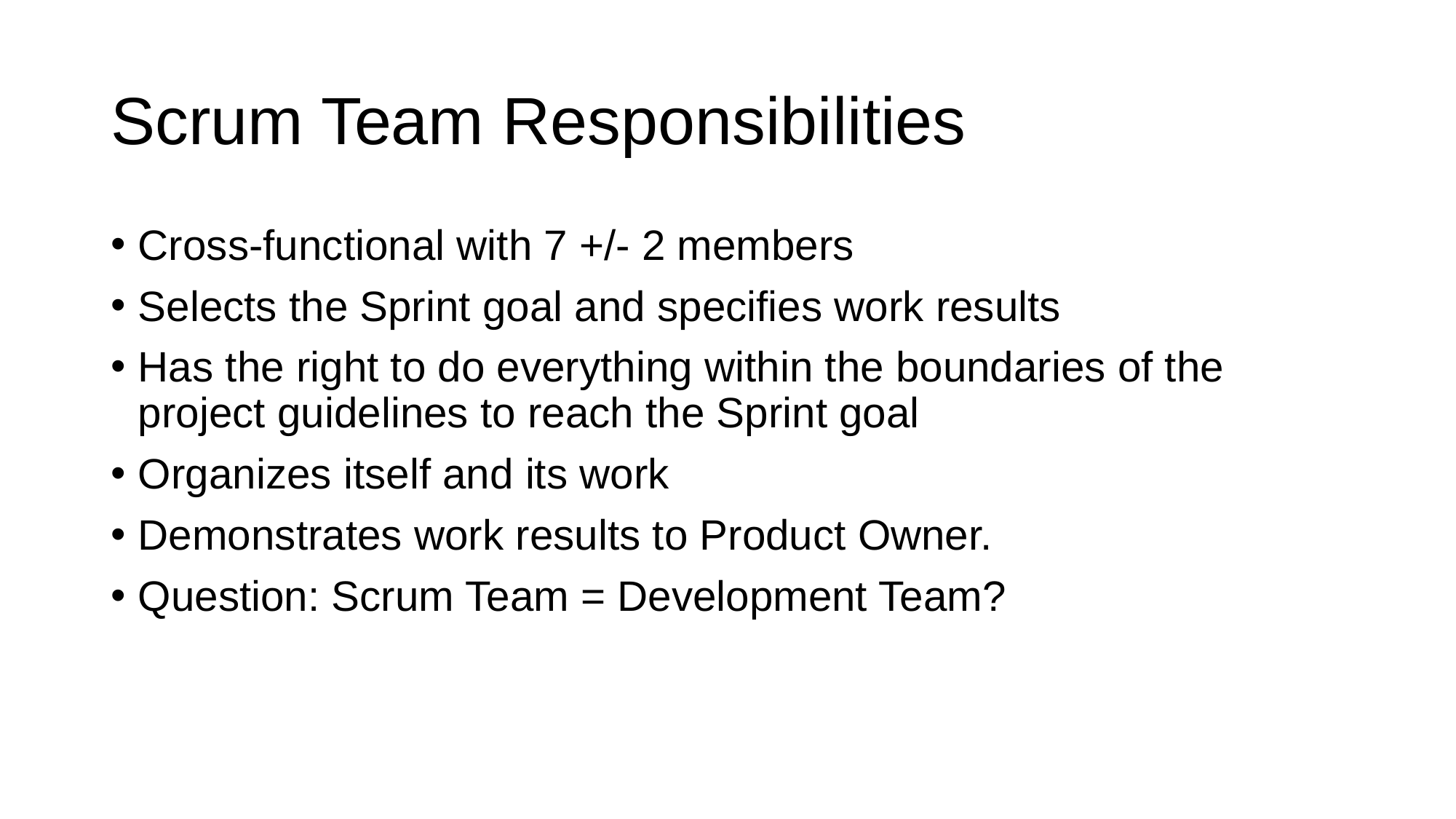

# Scrum Team Responsibilities
Cross-functional with 7 +/- 2 members
Selects the Sprint goal and specifies work results
Has the right to do everything within the boundaries of the project guidelines to reach the Sprint goal
Organizes itself and its work
Demonstrates work results to Product Owner.
Question: Scrum Team = Development Team?